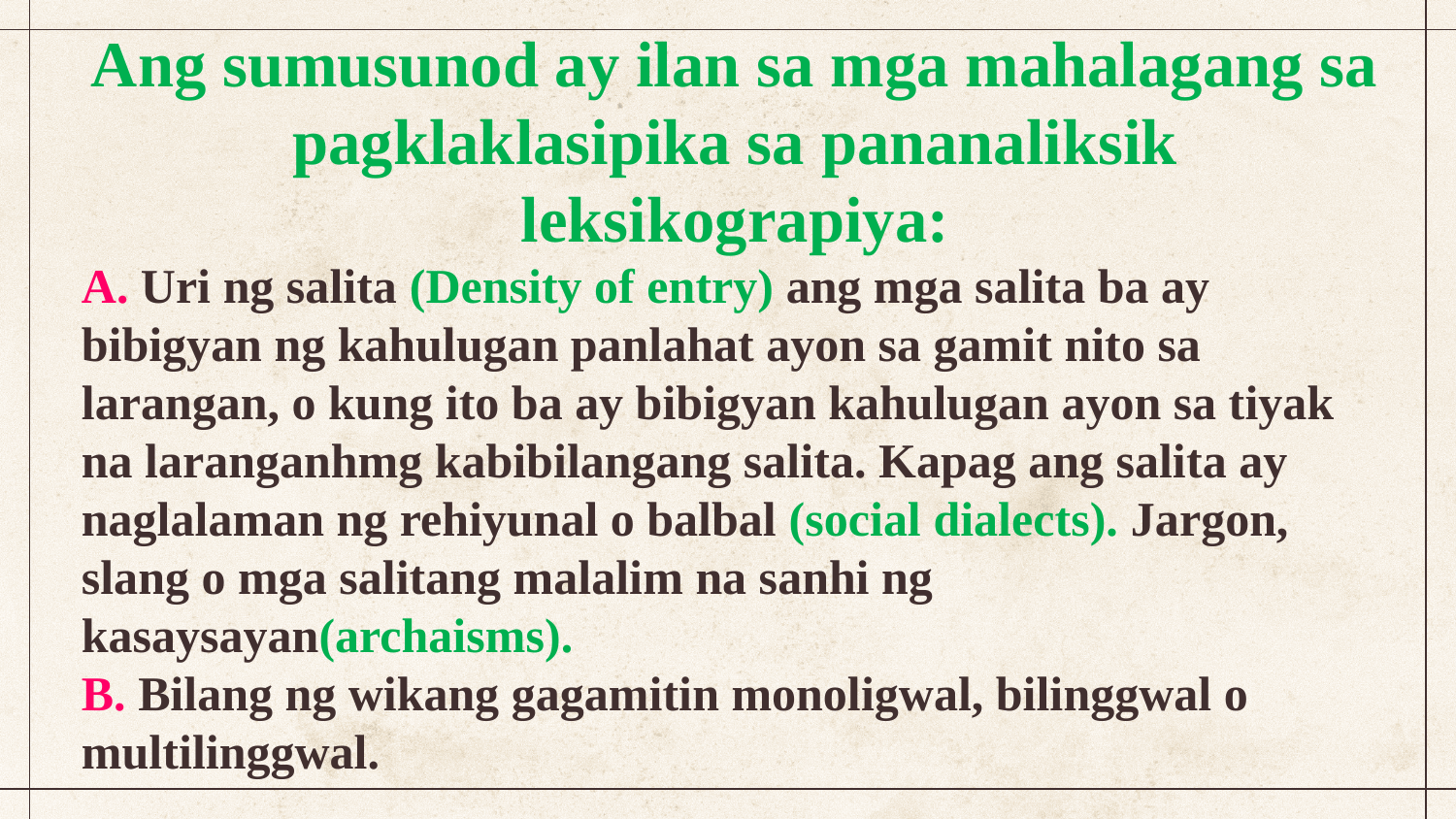

Ang sumusunod ay ilan sa mga mahalagang sa pagklaklasipika sa pananaliksik leksikograpiya:
A. Uri ng salita (Density of entry) ang mga salita ba ay bibigyan ng kahulugan panlahat ayon sa gamit nito sa larangan, o kung ito ba ay bibigyan kahulugan ayon sa tiyak na laranganhmg kabibilangang salita. Kapag ang salita ay naglalaman ng rehiyunal o balbal (social dialects). Jargon, slang o mga salitang malalim na sanhi ng kasaysayan(archaisms).
B. Bilang ng wikang gagamitin monoligwal, bilinggwal o multilinggwal.